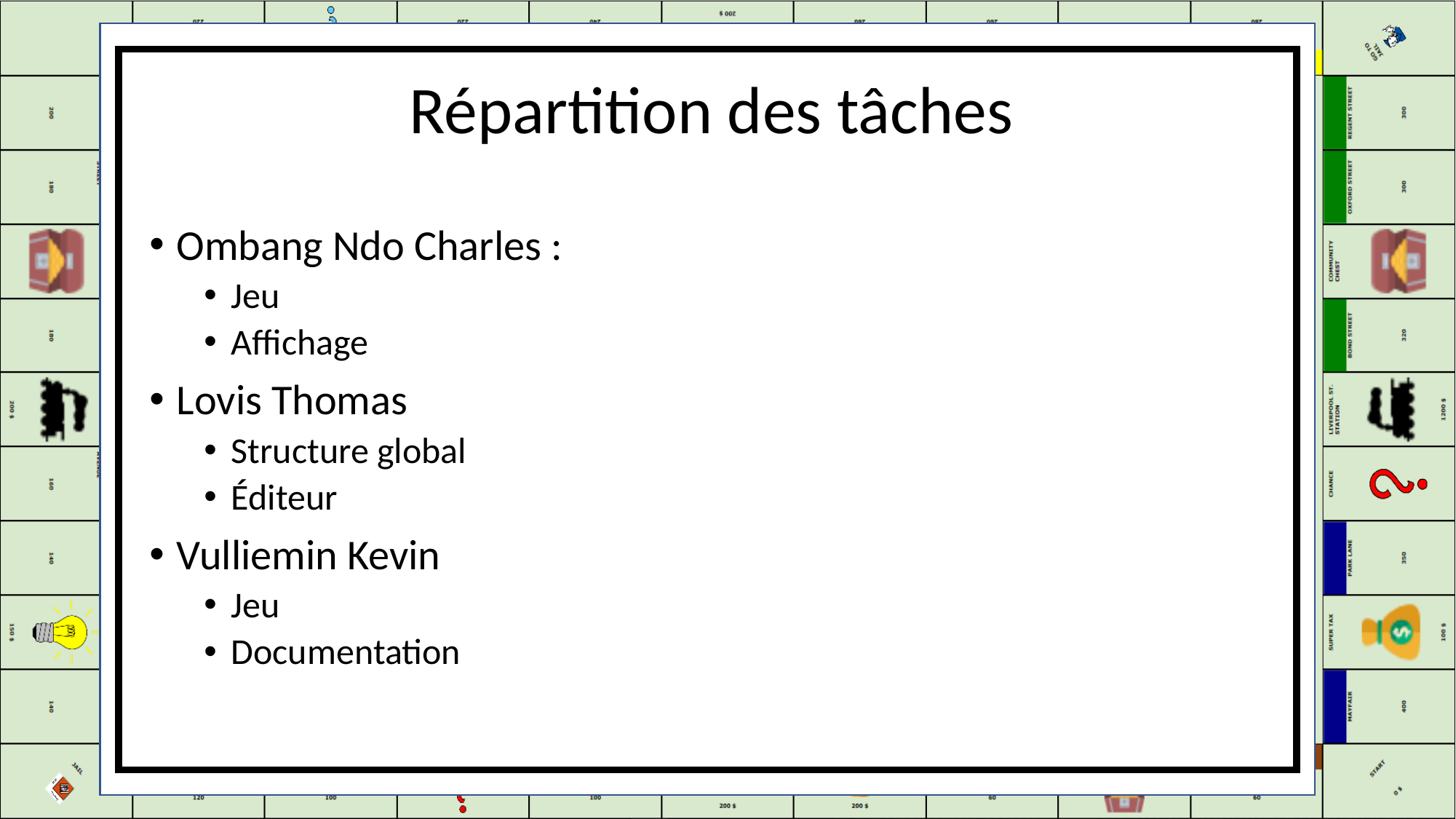

# Répartition des tâches
Ombang Ndo Charles :
Jeu
Affichage
Lovis Thomas
Structure global
Éditeur
Vulliemin Kevin
Jeu
Documentation